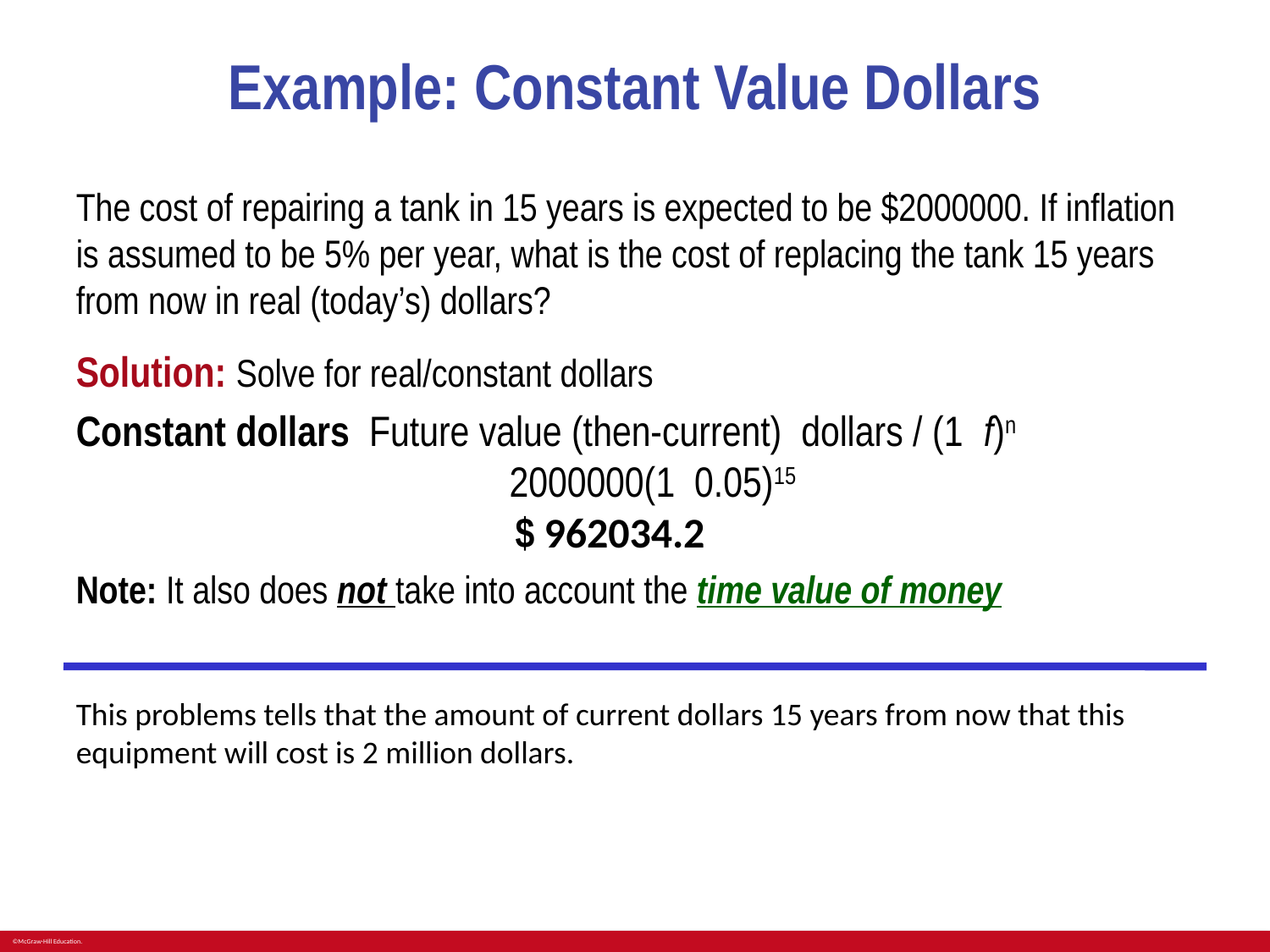

# Example: Constant Value Dollars
The cost of repairing a tank in 15 years is expected to be $2000000. If inflation is assumed to be 5% per year, what is the cost of replacing the tank 15 years from now in real (today’s) dollars?
Solution: Solve for real/constant dollars
Constant dollars  Future value (then-current)  dollars / (1  f)n
			        2000000(1  0.05)15
			      $ 962034.2
Note: It also does not take into account the time value of money
This problems tells that the amount of current dollars 15 years from now that this equipment will cost is 2 million dollars.